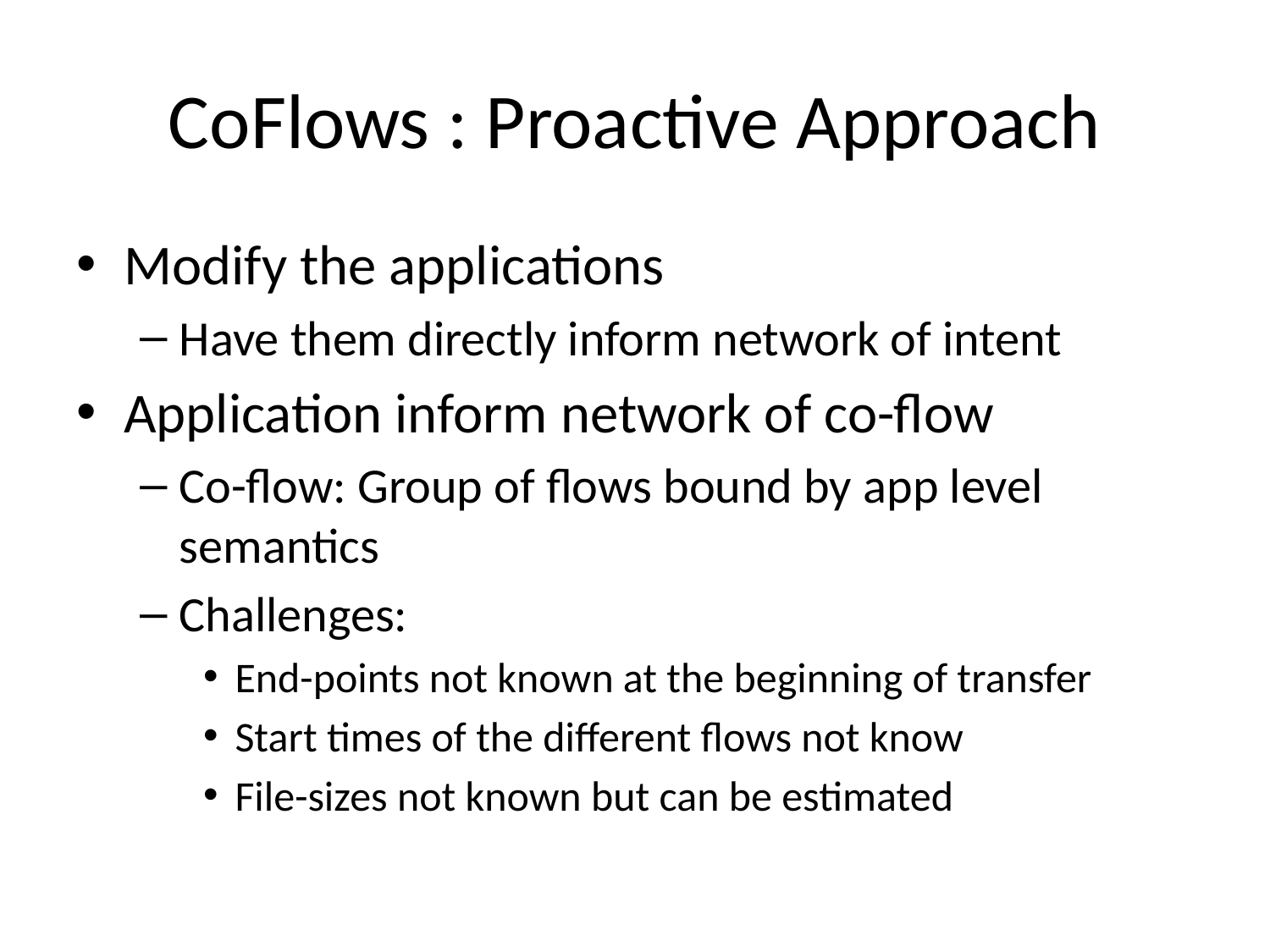

# CoFlows : Proactive Approach
Modify the applications
Have them directly inform network of intent
Application inform network of co-flow
Co-flow: Group of flows bound by app level semantics
Challenges:
End-points not known at the beginning of transfer
Start times of the different flows not know
File-sizes not known but can be estimated